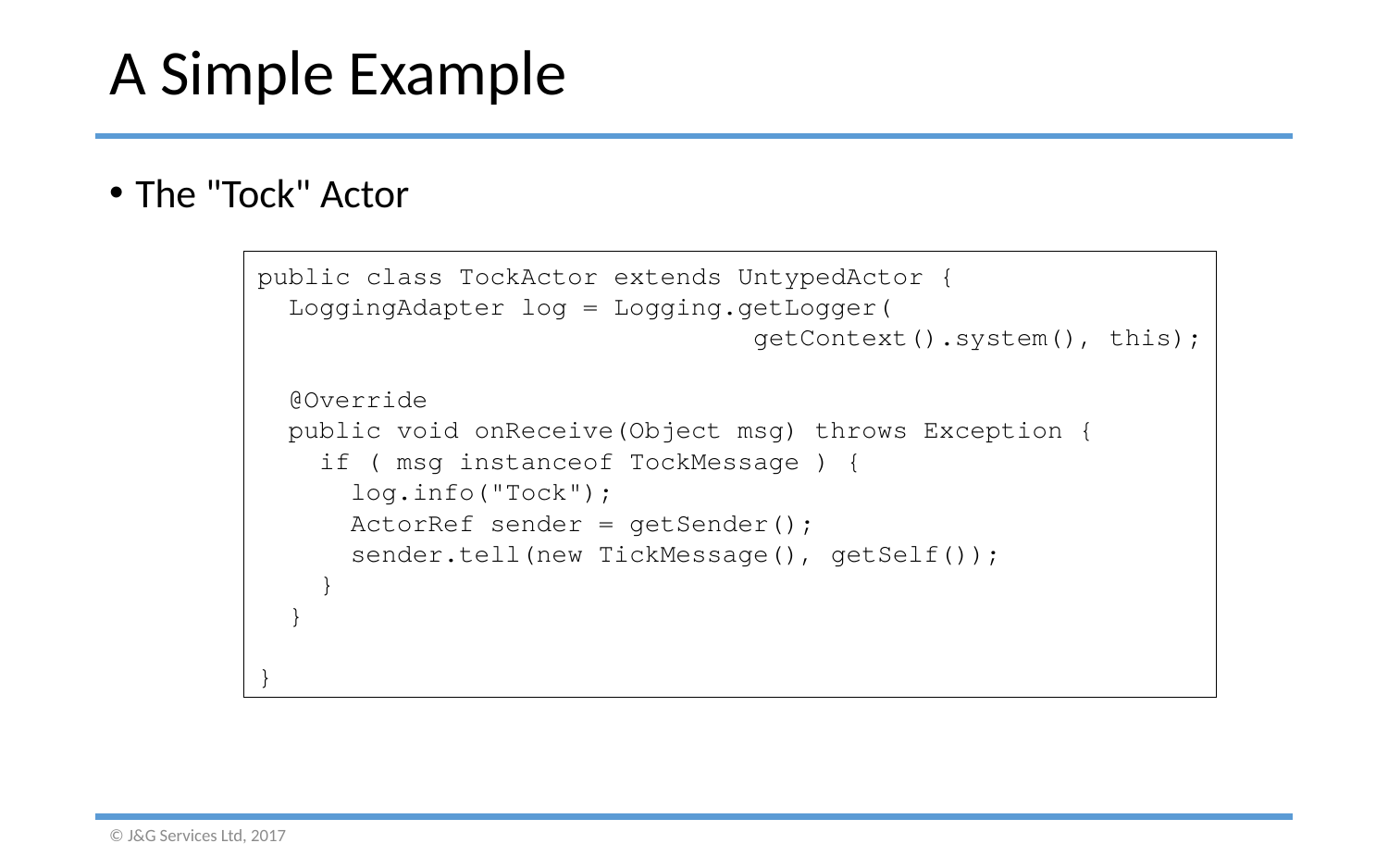

# A Simple Example
The "Tock" Actor

public class TockActor extends UntypedActor {
  LoggingAdapter log = Logging.getLogger(
                                getContext().system(), this);

  @Override
  public void onReceive(Object msg) throws Exception {
    if ( msg instanceof TockMessage ) {
      log.info("Tock");
      ActorRef sender = getSender();
      sender.tell(new TickMessage(), getSelf());
    }
  }

}